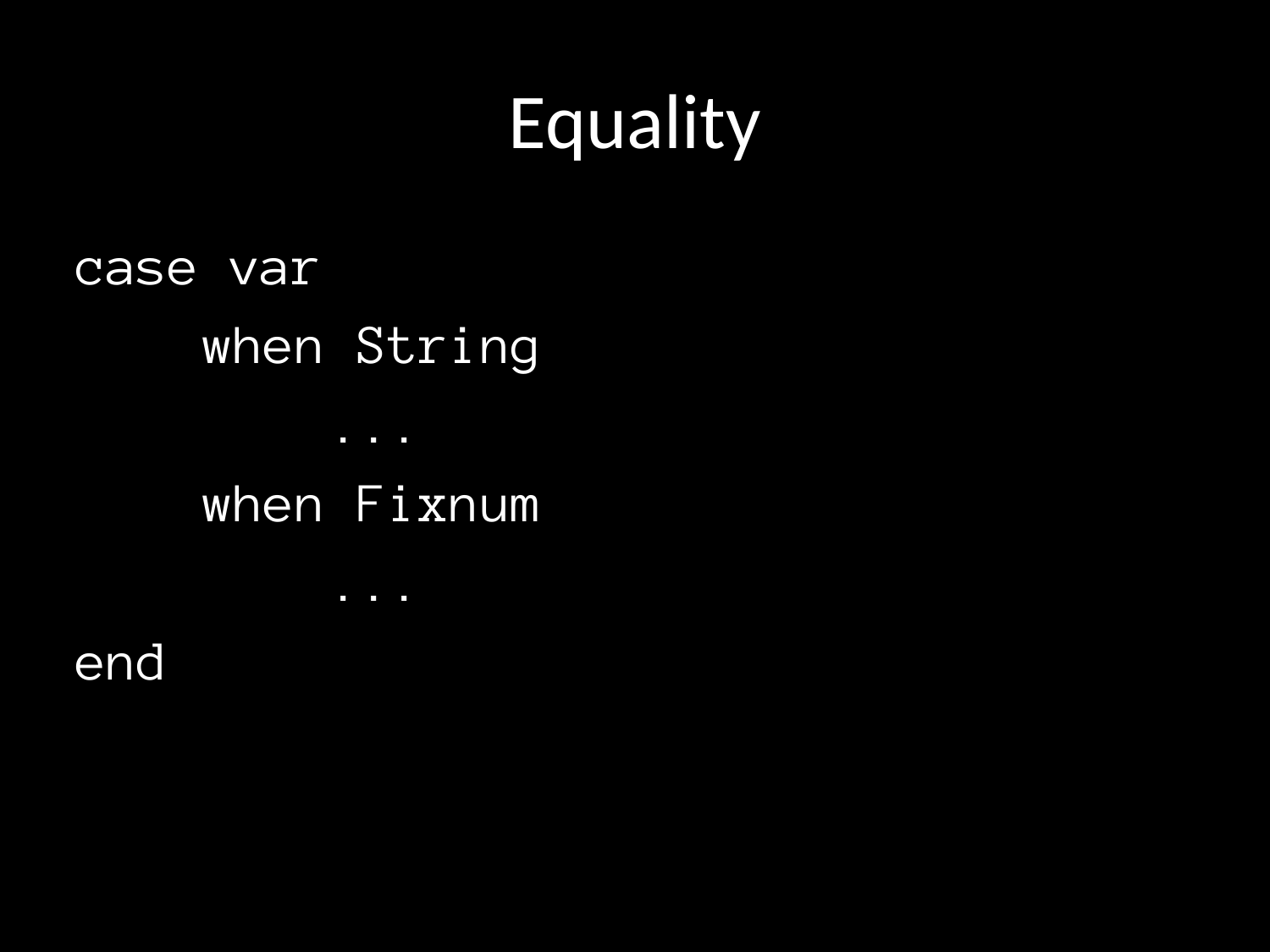

# Equality
case var
	when String
		...
	when Fixnum
		...
end